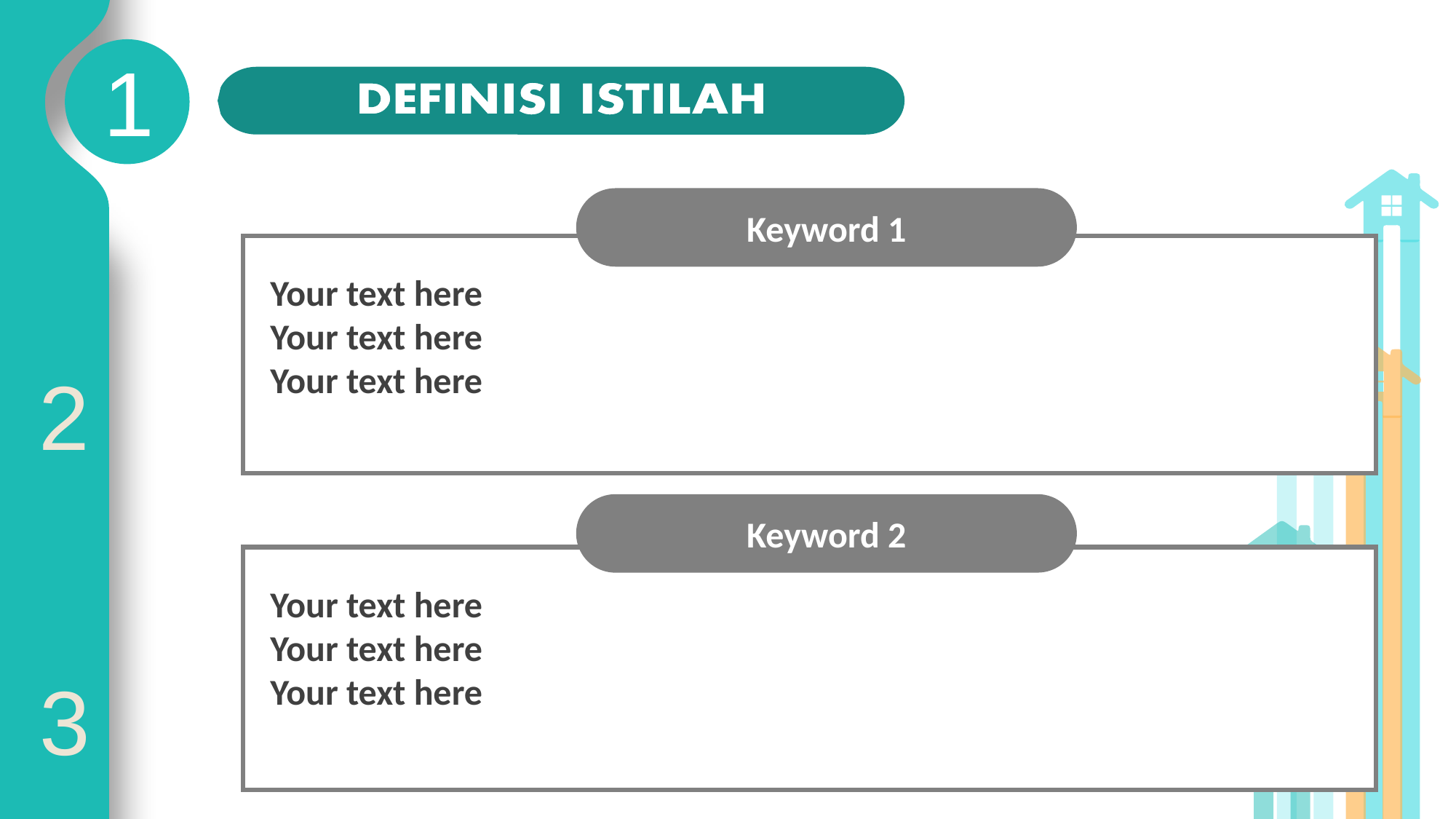

1

Keyword 1

Your text here
Your text here
Your text here

2
2
Keyword 2

Your text here
Your text here
Your text here

3
3